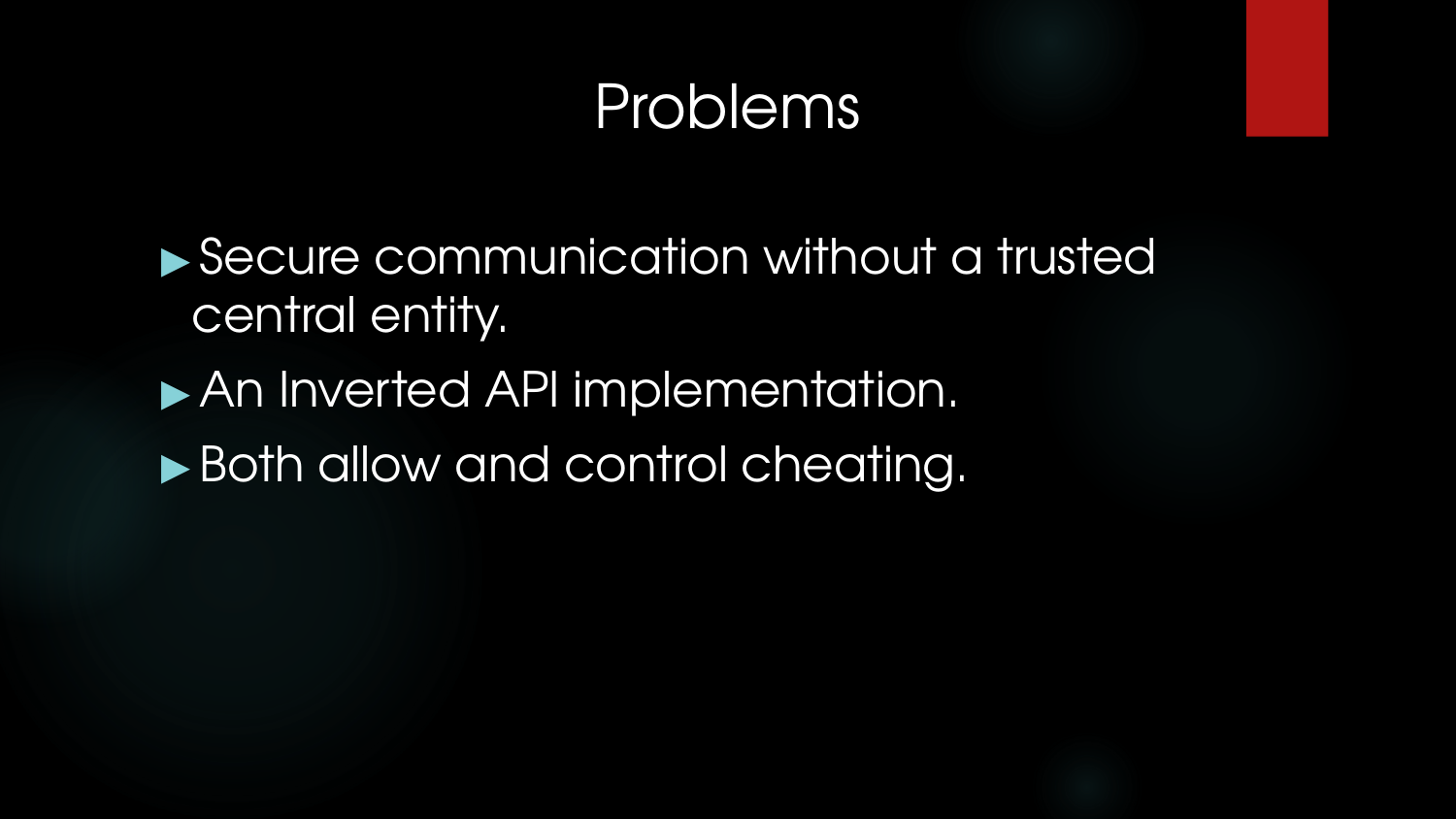

# Problems
Secure communication without a trusted central entity.
An Inverted API implementation.
Both allow and control cheating.